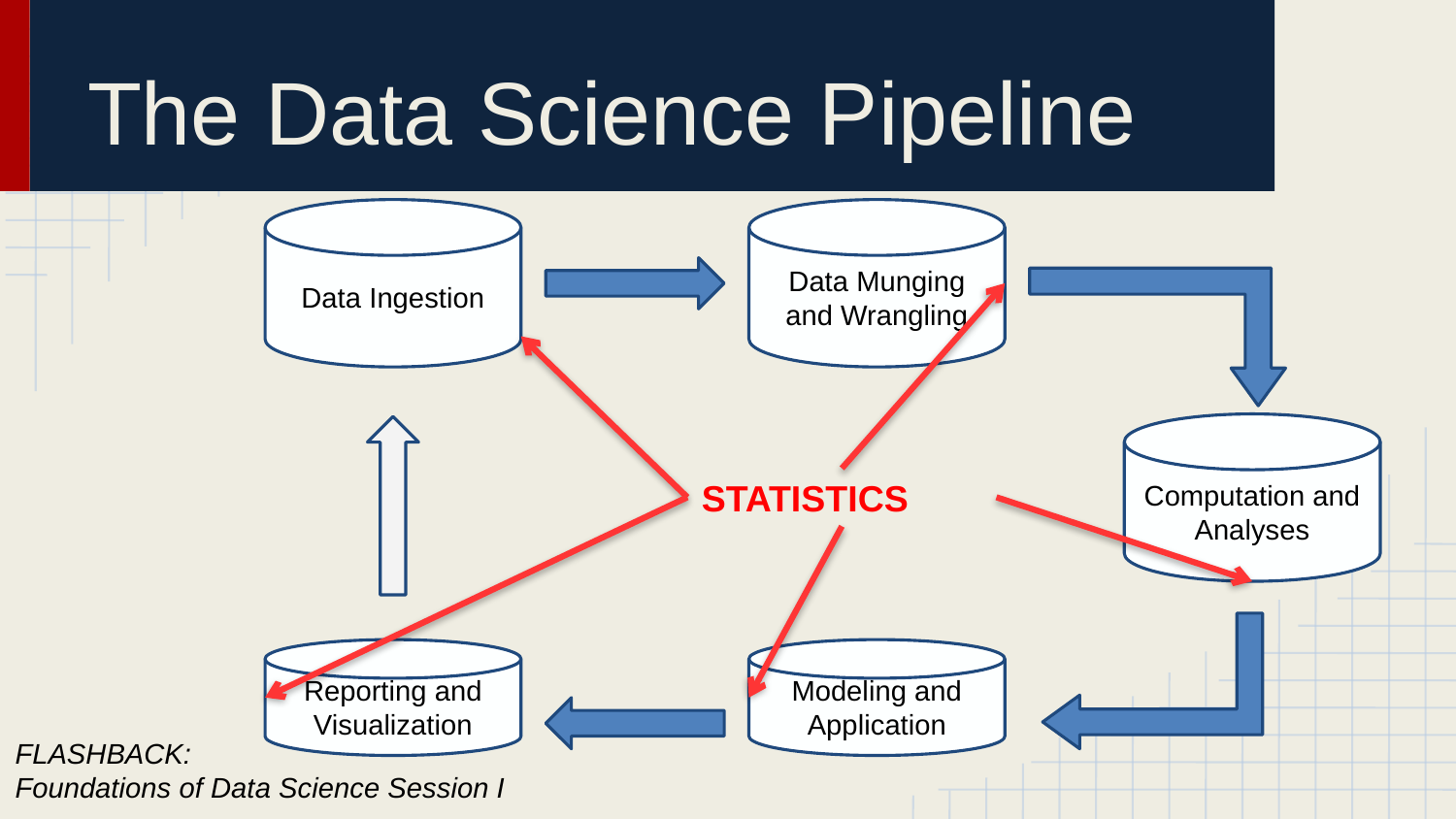

# The Data Science Pipeline
Data Ingestion
Data Munging and Wrangling

Computation and Analyses
STATISTICS

Modeling and Application
Reporting and Visualization

FLASHBACK:
Foundations of Data Science Session I